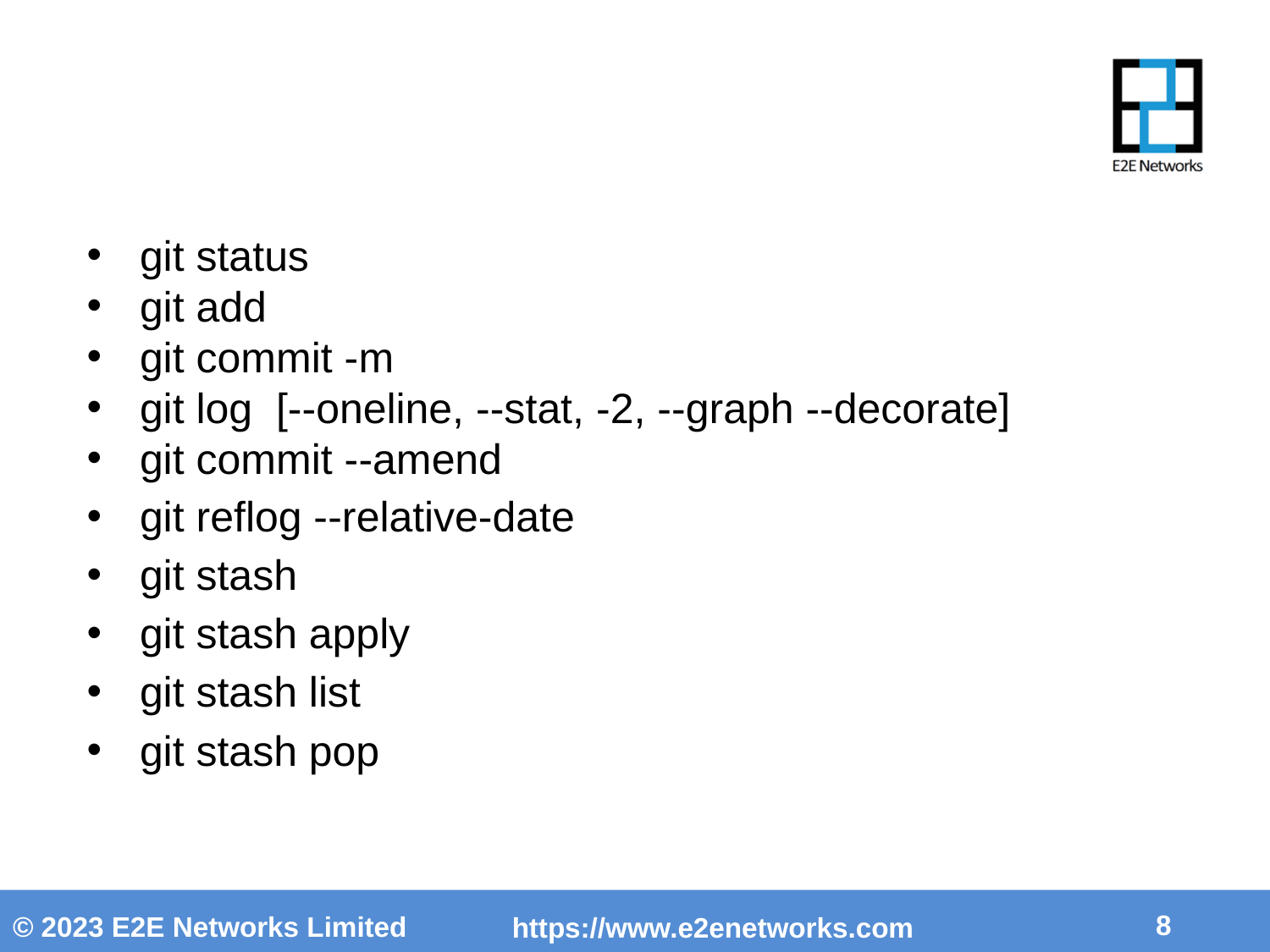

#
git status
git add
git commit -m
git log  [--oneline, --stat, -2, --graph --decorate]
git commit --amend
git reflog --relative-date
git stash
git stash apply
git stash list
git stash pop